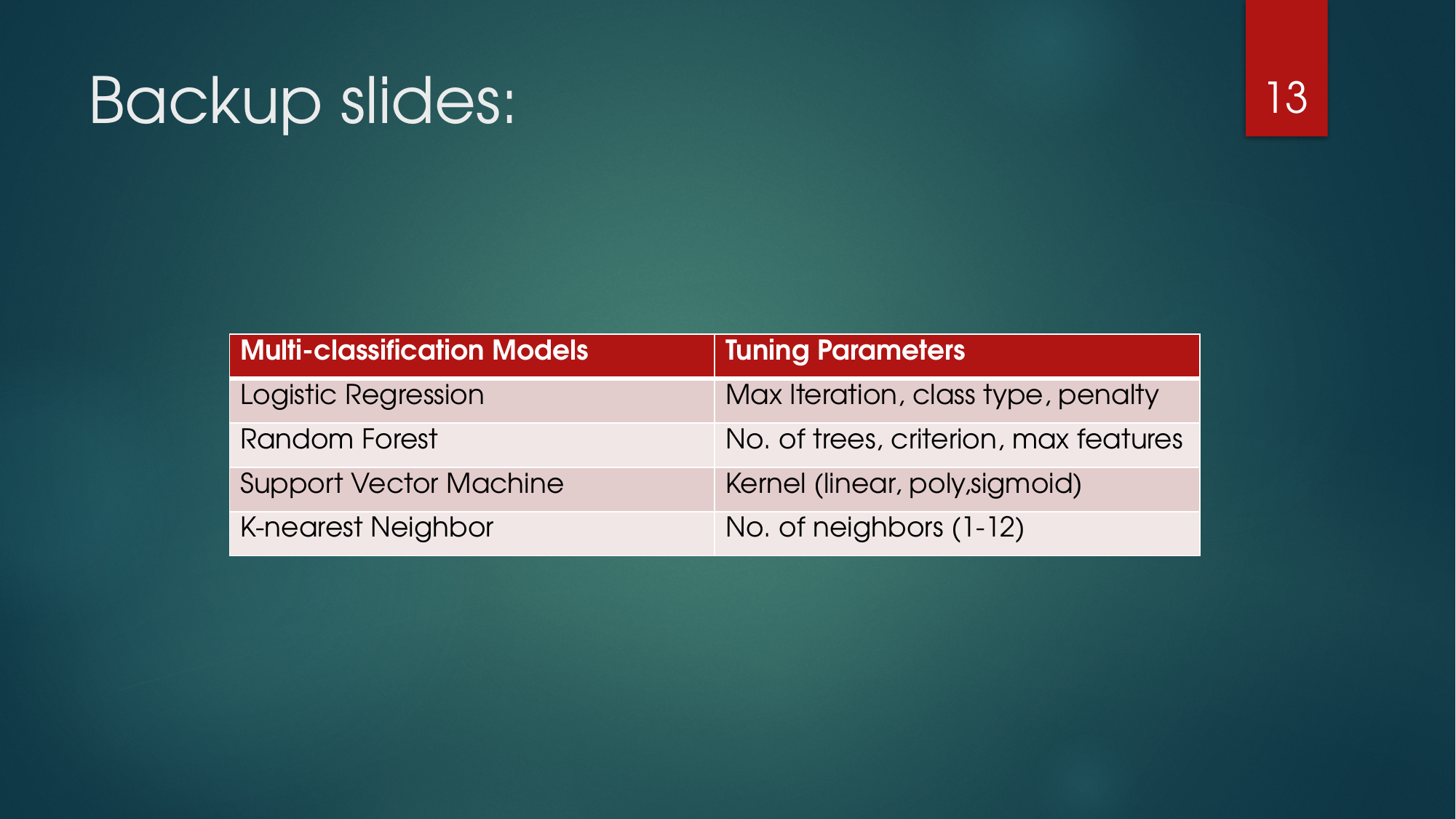

13
# Backup slides:
| Multi-classification Models | Tuning Parameters |
| --- | --- |
| Logistic Regression | Max Iteration, class type, penalty |
| Random Forest | No. of trees, criterion, max features |
| Support Vector Machine | Kernel (linear, poly,sigmoid) |
| K-nearest Neighbor | No. of neighbors (1-12) |